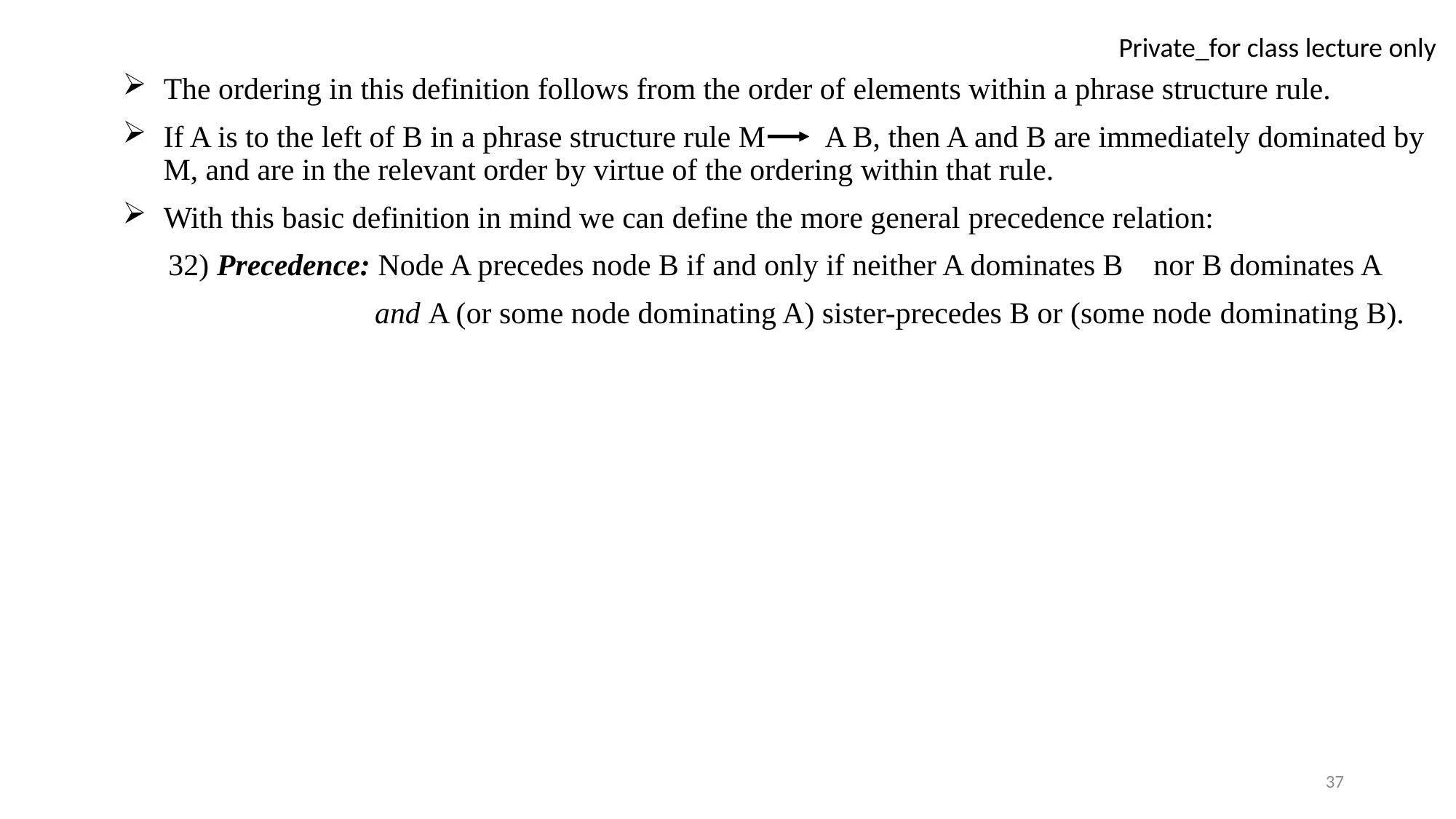

The ordering in this definition follows from the order of elements within a phrase structure rule.
If A is to the left of B in a phrase structure rule M        A B, then A and B are immediately dominated by M, and are in the relevant order by virtue of the ordering within that rule.
With this basic definition in mind we can define the more general precedence relation:
      32) Precedence: Node A precedes node B if and only if neither A dominates B    nor B dominates A
                                 and A (or some node dominating A) sister-precedes B or (some node dominating B).

37